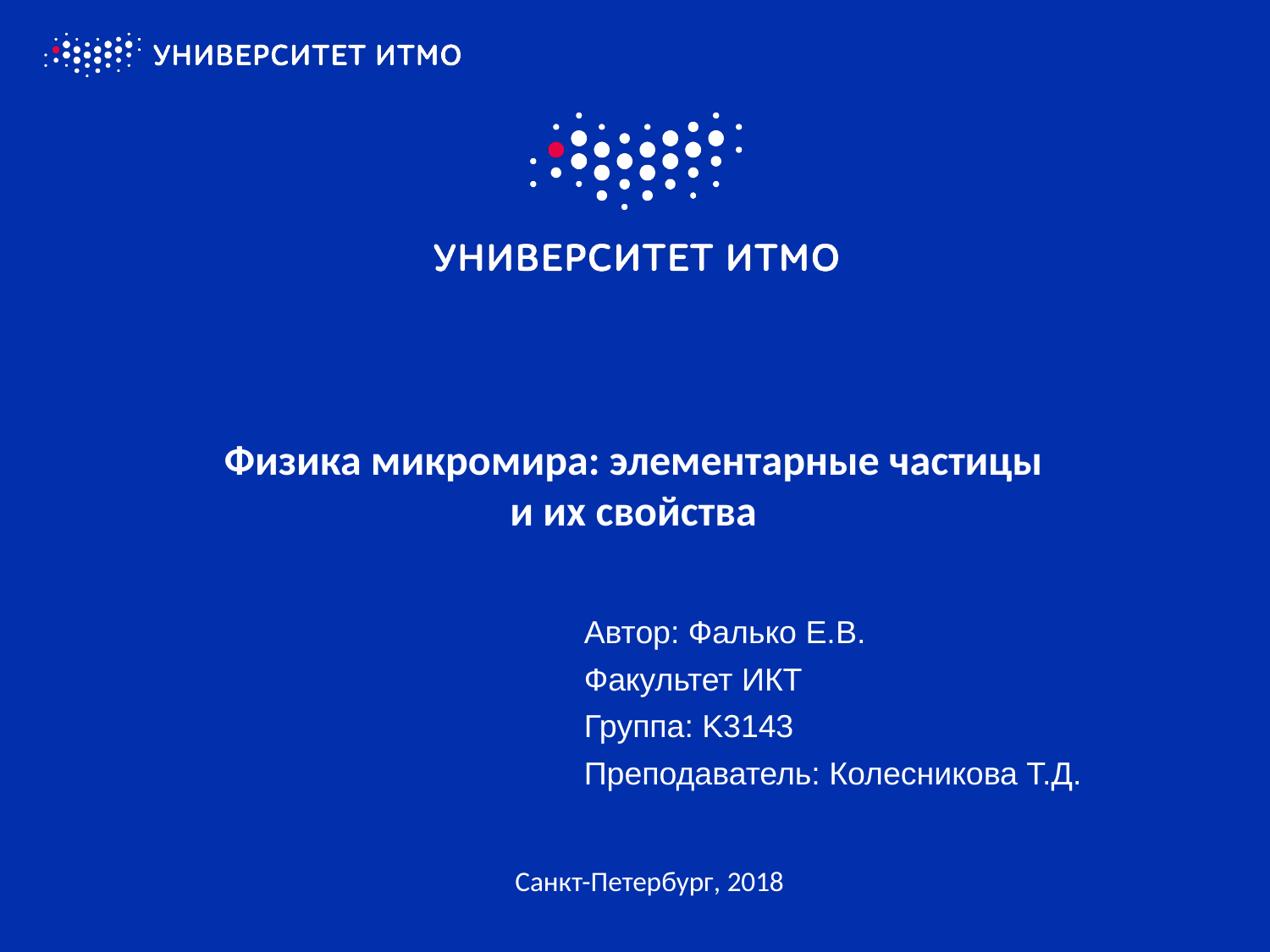

# Физика микромира: элементарные частицы и их свойства
Автор: Фалько Е.В.
Факультет ИКТ
Группа: K3143
Преподаватель: Колесникова Т.Д.
Санкт-Петербург, 2018